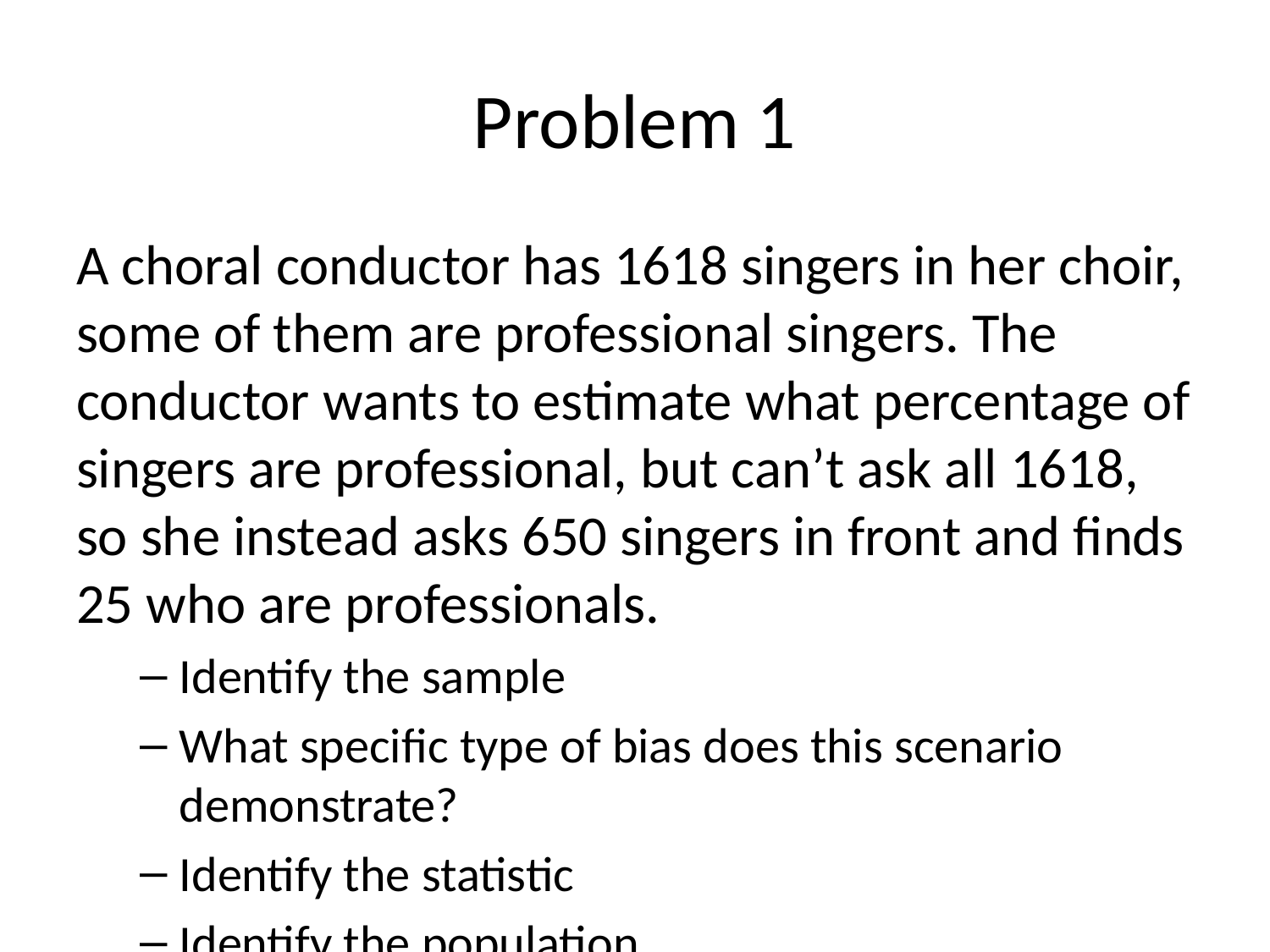

# Problem 1
A choral conductor has 1618 singers in her choir, some of them are professional singers. The conductor wants to estimate what percentage of singers are professional, but can’t ask all 1618, so she instead asks 650 singers in front and finds 25 who are professionals.
Identify the sample
What specific type of bias does this scenario demonstrate?
Identify the statistic
Identify the population